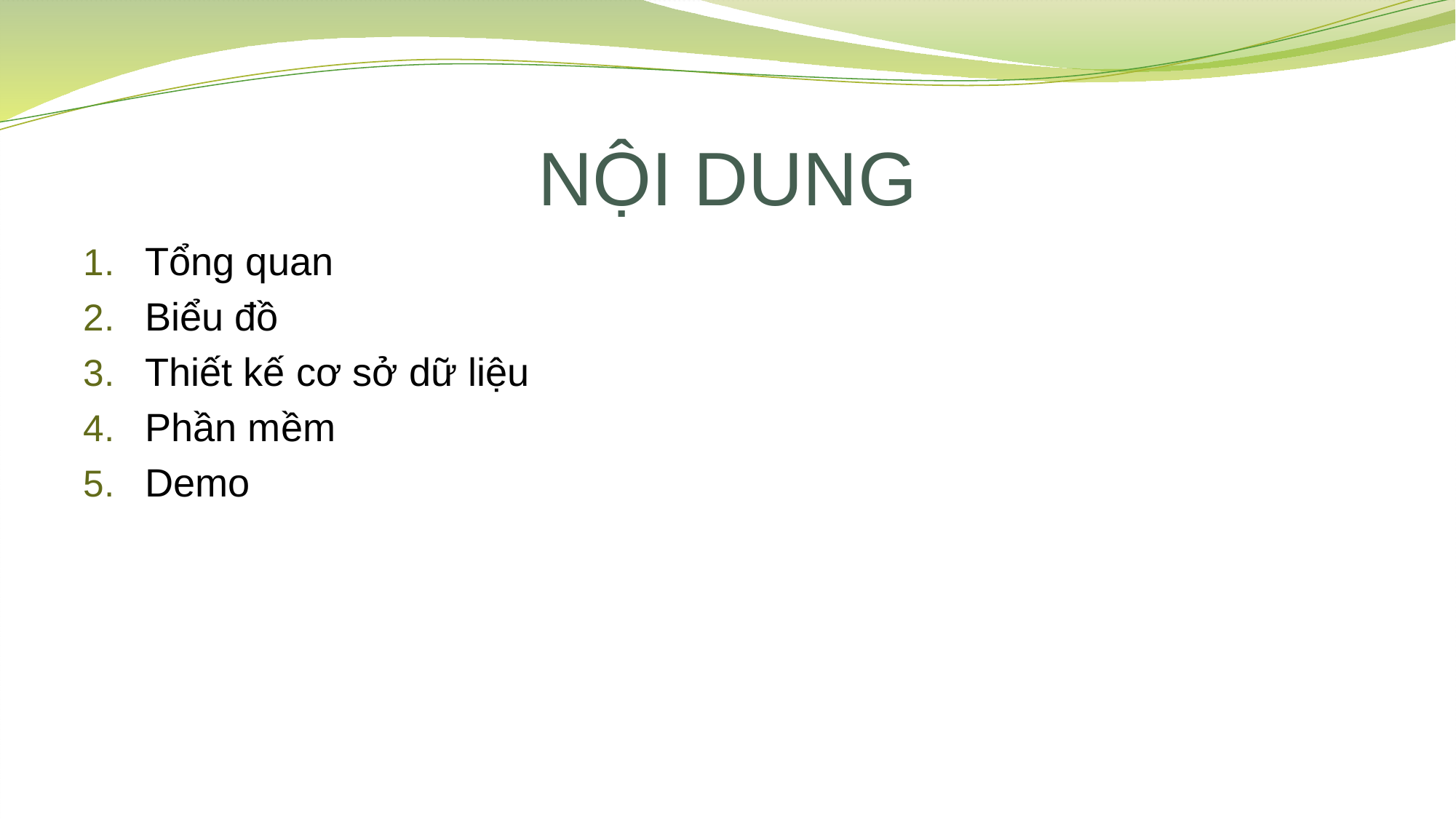

# NỘI DUNG
Tổng quan
Biểu đồ
Thiết kế cơ sở dữ liệu
Phần mềm
Demo